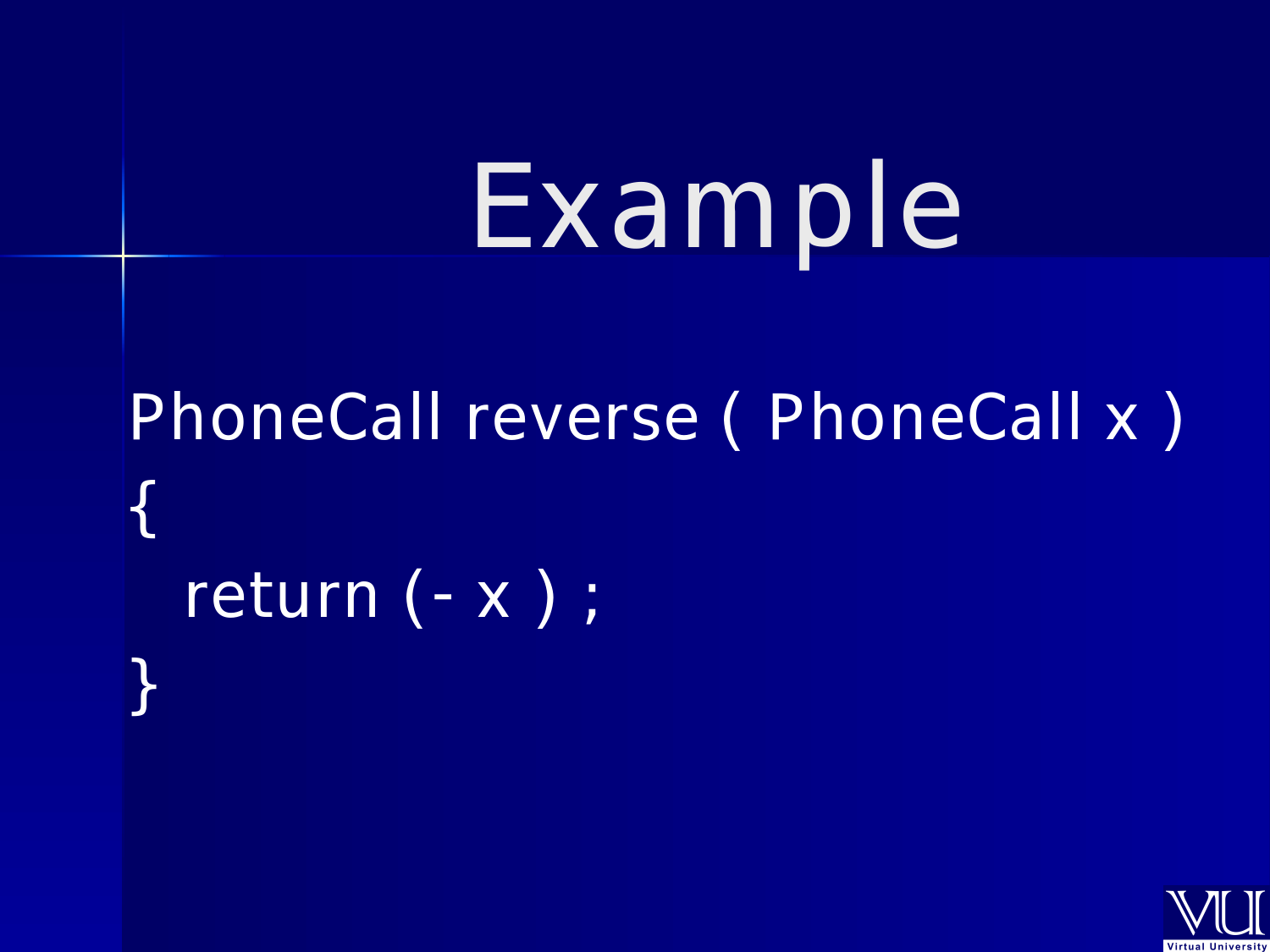

# Example
PhoneCall reverse ( PhoneCall x )
{
   return (- x ) ;
}